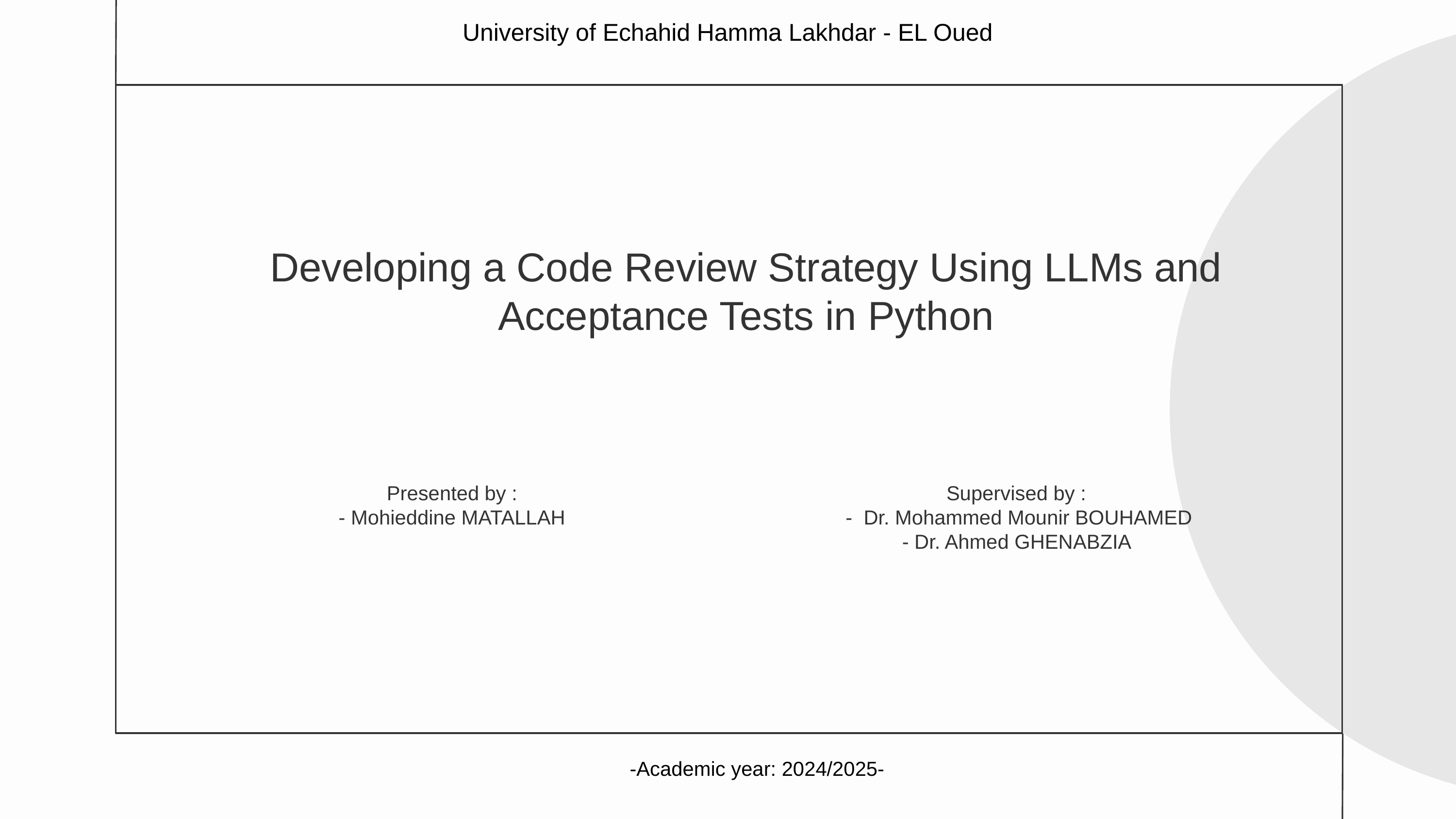

University of Echahid Hamma Lakhdar - EL Oued
# Developing a Code Review Strategy Using LLMs and Acceptance Tests in Python
Presented by :
- Mohieddine MATALLAH
Supervised by :
-  Dr. Mohammed Mounir BOUHAMED
- Dr. Ahmed GHENABZIA
  -Academic year: 2024/2025-